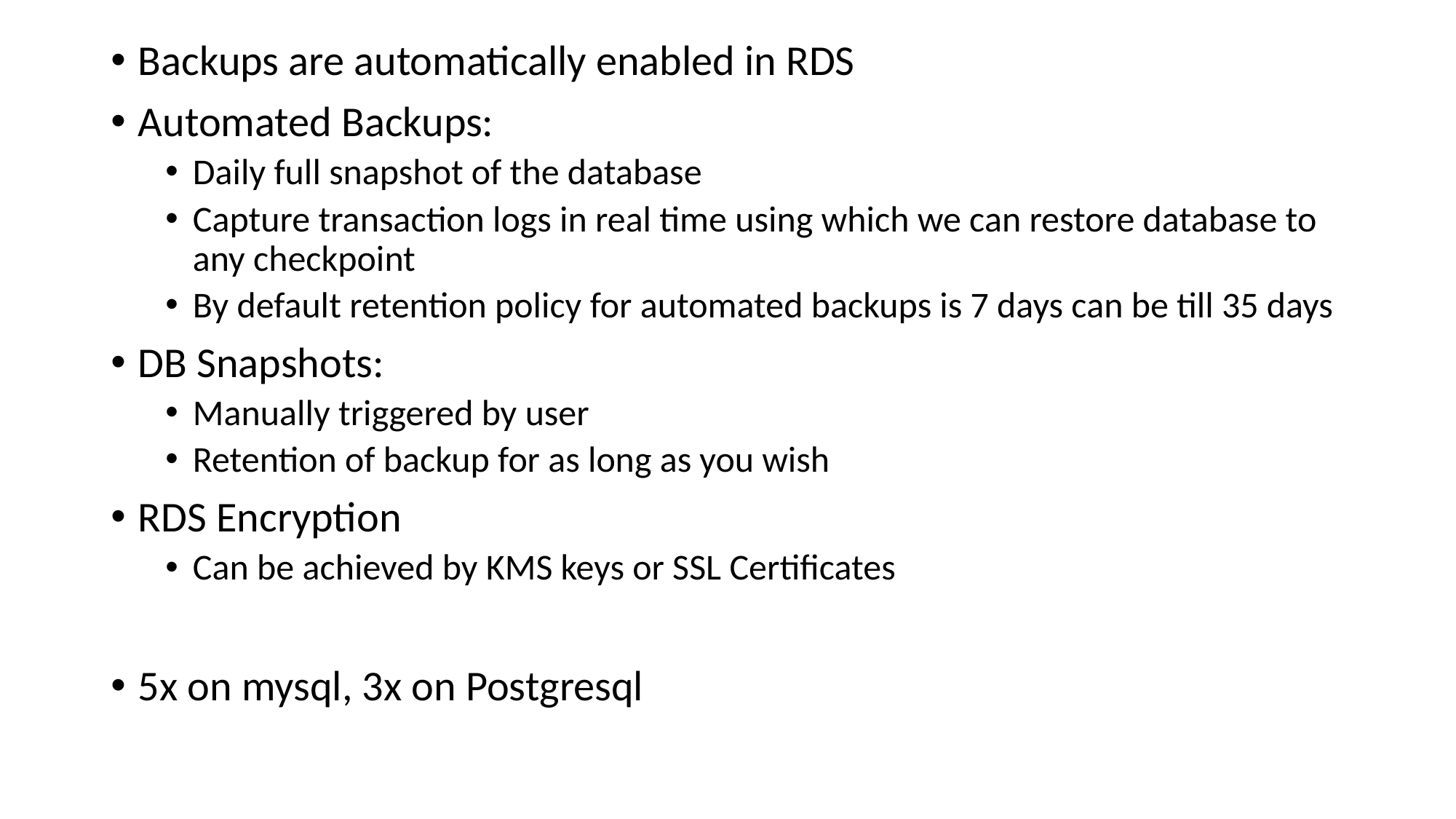

Backups are automatically enabled in RDS
Automated Backups:
Daily full snapshot of the database
Capture transaction logs in real time using which we can restore database to any checkpoint
By default retention policy for automated backups is 7 days can be till 35 days
DB Snapshots:
Manually triggered by user
Retention of backup for as long as you wish
RDS Encryption
Can be achieved by KMS keys or SSL Certificates

5x on mysql, 3x on Postgresql